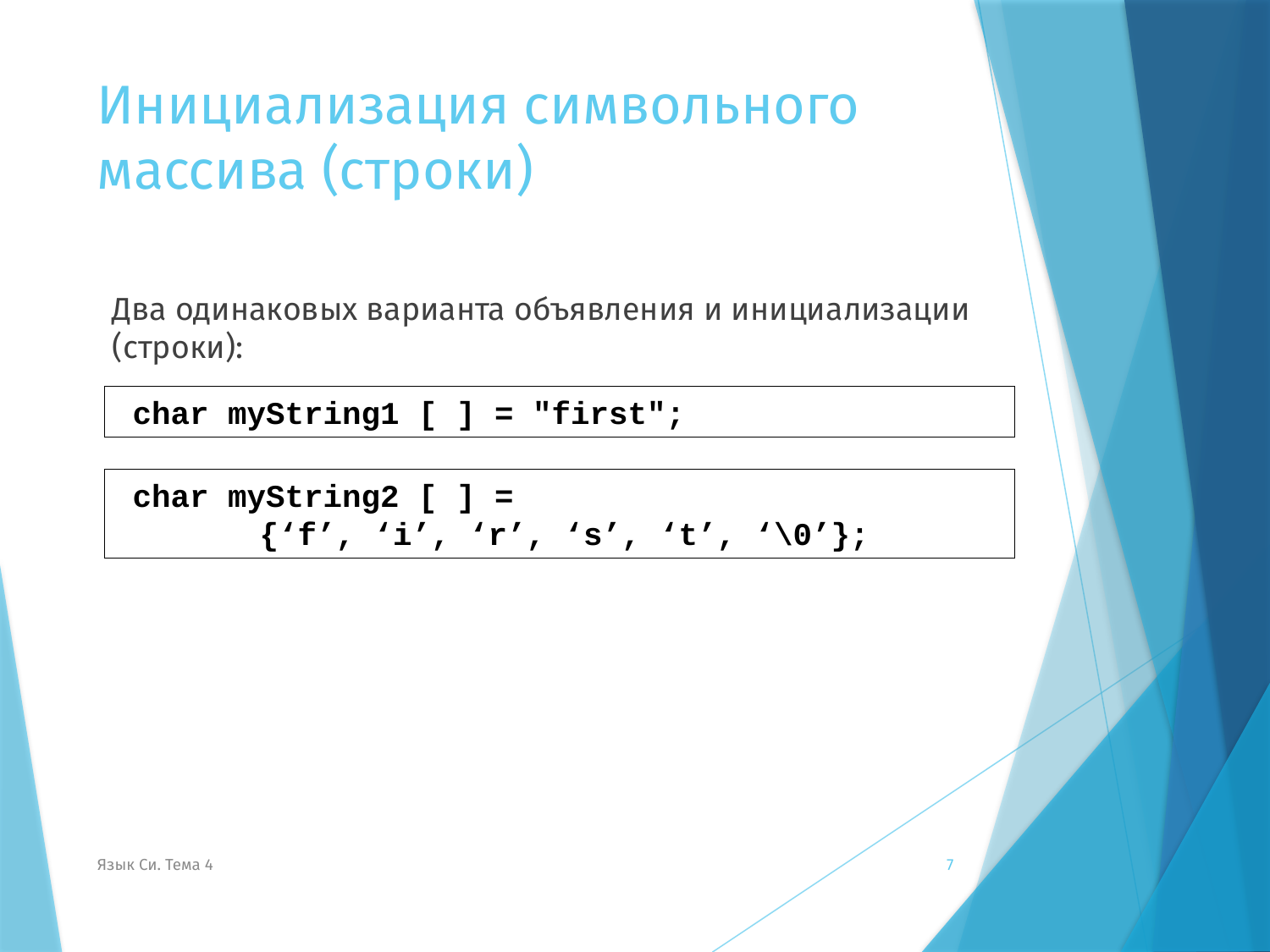

# Инициализация символьного массива (строки)
Два одинаковых варианта объявления и инициализации (строки):
char myString1 [ ] = "first";
char myString2 [ ] =
	{‘f’, ‘i’, ‘r’, ‘s’, ‘t’, ‘\0’};
Язык Си. Тема 4
7